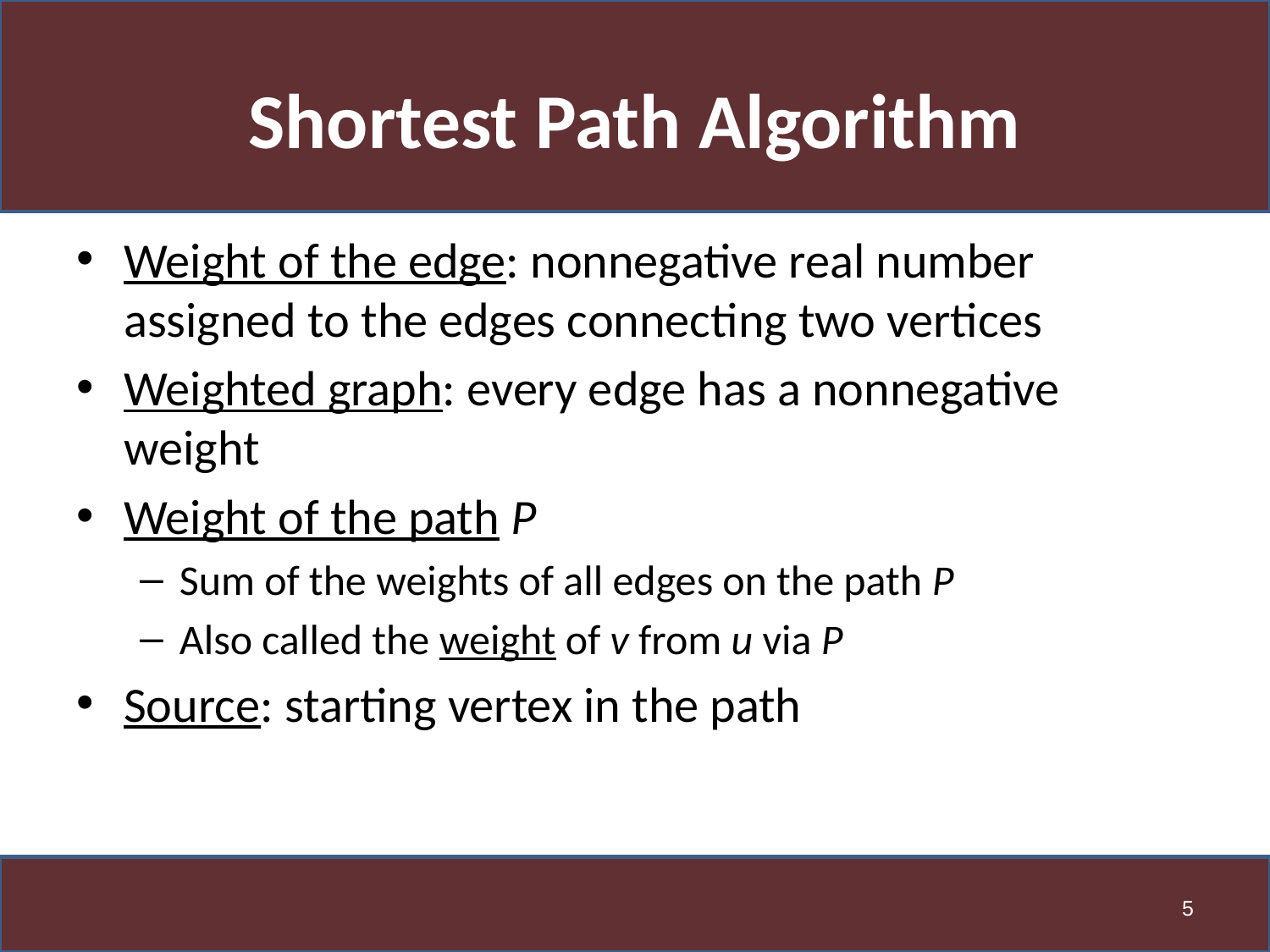

# Shortest Path Algorithm
Weight of the edge: nonnegative real number assigned to the edges connecting two vertices
Weighted graph: every edge has a nonnegative weight
Weight of the path P
Sum of the weights of all edges on the path P
Also called the weight of v from u via P
Source: starting vertex in the path
5